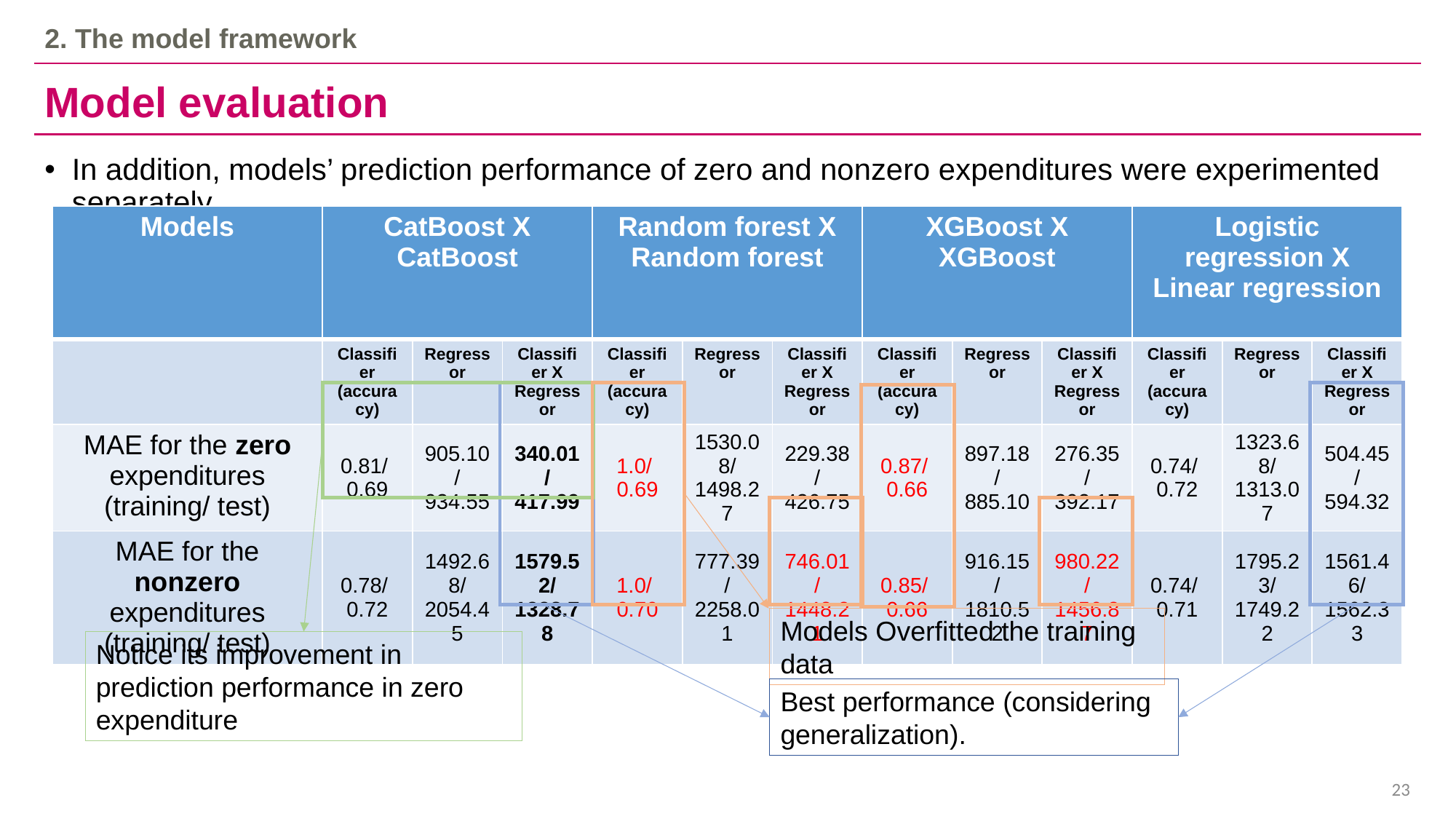

2. The model framework
Model evaluation
In addition, models’ prediction performance of zero and nonzero expenditures were experimented separately.
| Models | CatBoost X CatBoost |  |  | Random forest X Random forest |  |  | XGBoost X XGBoost |  |  | Logistic regression X Linear regression |  |  |
| --- | --- | --- | --- | --- | --- | --- | --- | --- | --- | --- | --- | --- |
|  | Classifier (accuracy) | Regressor | Classifier X Regressor | Classifier (accuracy) | Regressor | Classifier X Regressor | Classifier (accuracy) | Regressor | Classifier X Regressor | Classifier (accuracy) | Regressor | Classifier X Regressor |
| MAE for the zero expenditures (training/ test) | 0.81/ 0.69 | 905.10/ 934.55 | 340.01/ 417.99 | 1.0/ 0.69 | 1530.08/ 1498.27 | 229.38/ 426.75 | 0.87/ 0.66 | 897.18/ 885.10 | 276.35/ 392.17 | 0.74/ 0.72 | 1323.68/ 1313.07 | 504.45/ 594.32 |
| MAE for the nonzero expenditures (training/ test) | 0.78/ 0.72 | 1492.68/ 2054.45 | 1579.52/ 1328.78 | 1.0/ 0.70 | 777.39/ 2258.01 | 746.01/ 1448.21 | 0.85/ 0.66 | 916.15/ 1810.52 | 980.22/ 1456.87 | 0.74/ 0.71 | 1795.23/ 1749.22 | 1561.46/ 1562.33 |

Models Overfitted the training data
Notice its improvement in prediction performance in zero expenditure
Best performance (considering generalization).